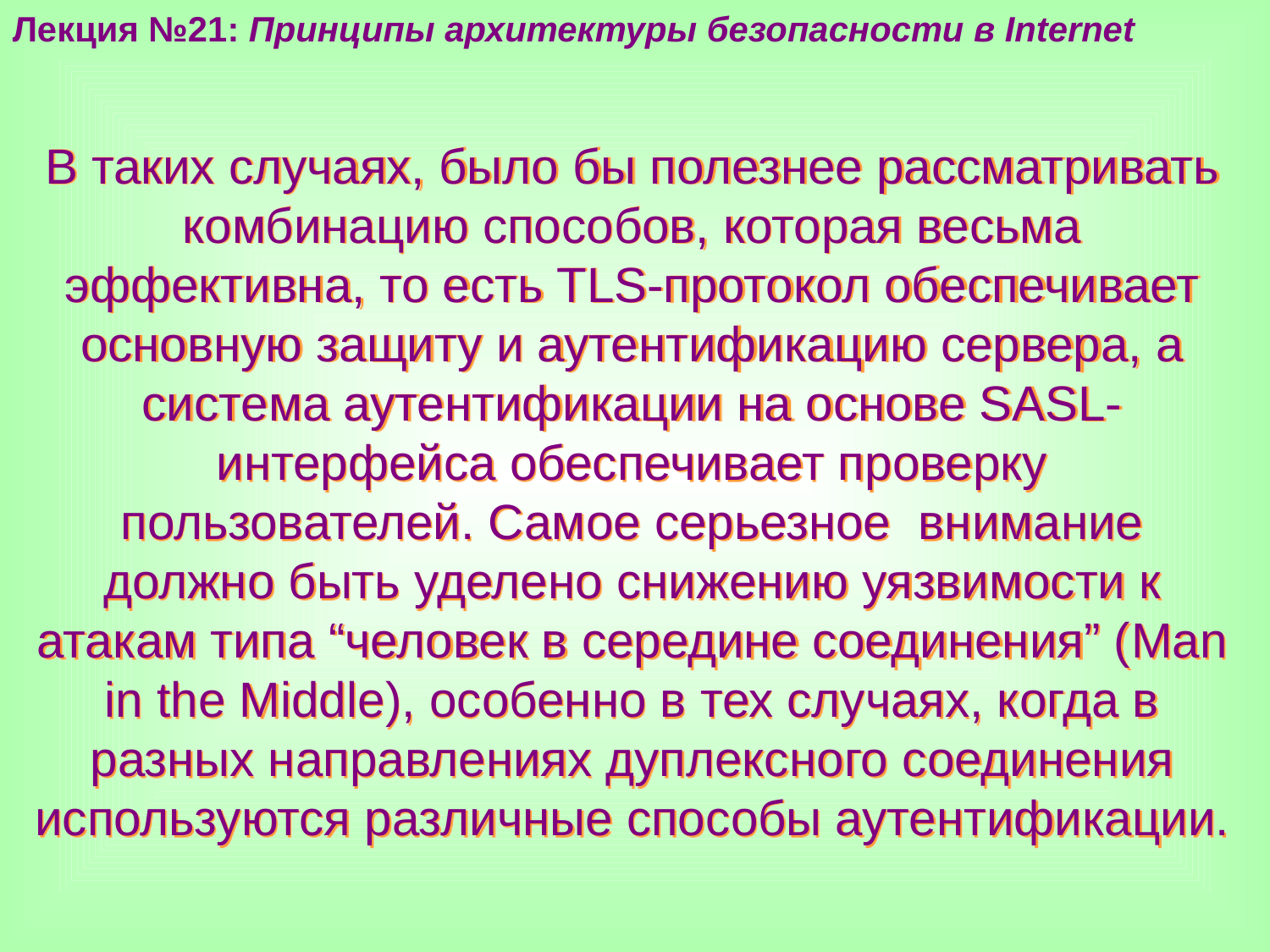

Лекция №21: Принципы архитектуры безопасности в Internet
В таких случаях, было бы полезнее рассматривать комбинацию способов, которая весьма эффективна, то есть TLS-протокол обеспечивает основную защиту и аутентификацию сервера, а система аутентификации на основе SASL-интерфейса обеспечивает проверку пользователей. Самое серьезное  внимание должно быть уделено снижению уязвимости к атакам типа “человек в середине соединения” (Man in the Middle), особенно в тех случаях, когда в разных направлениях дуплексного соединения используются различные способы аутентификации.